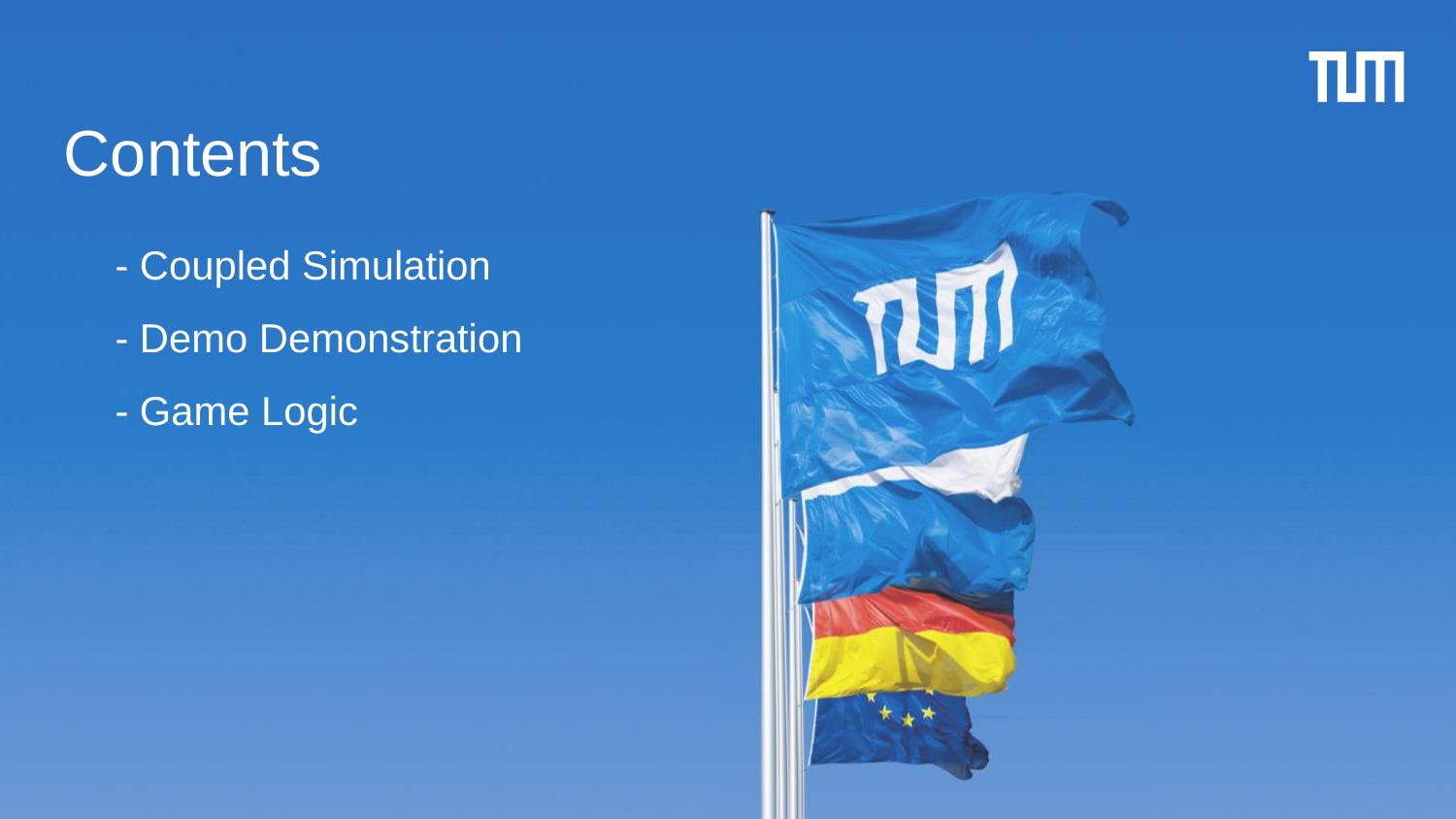

# Contents
- Coupled Simulation
- Demo Demonstration
- Game Logic